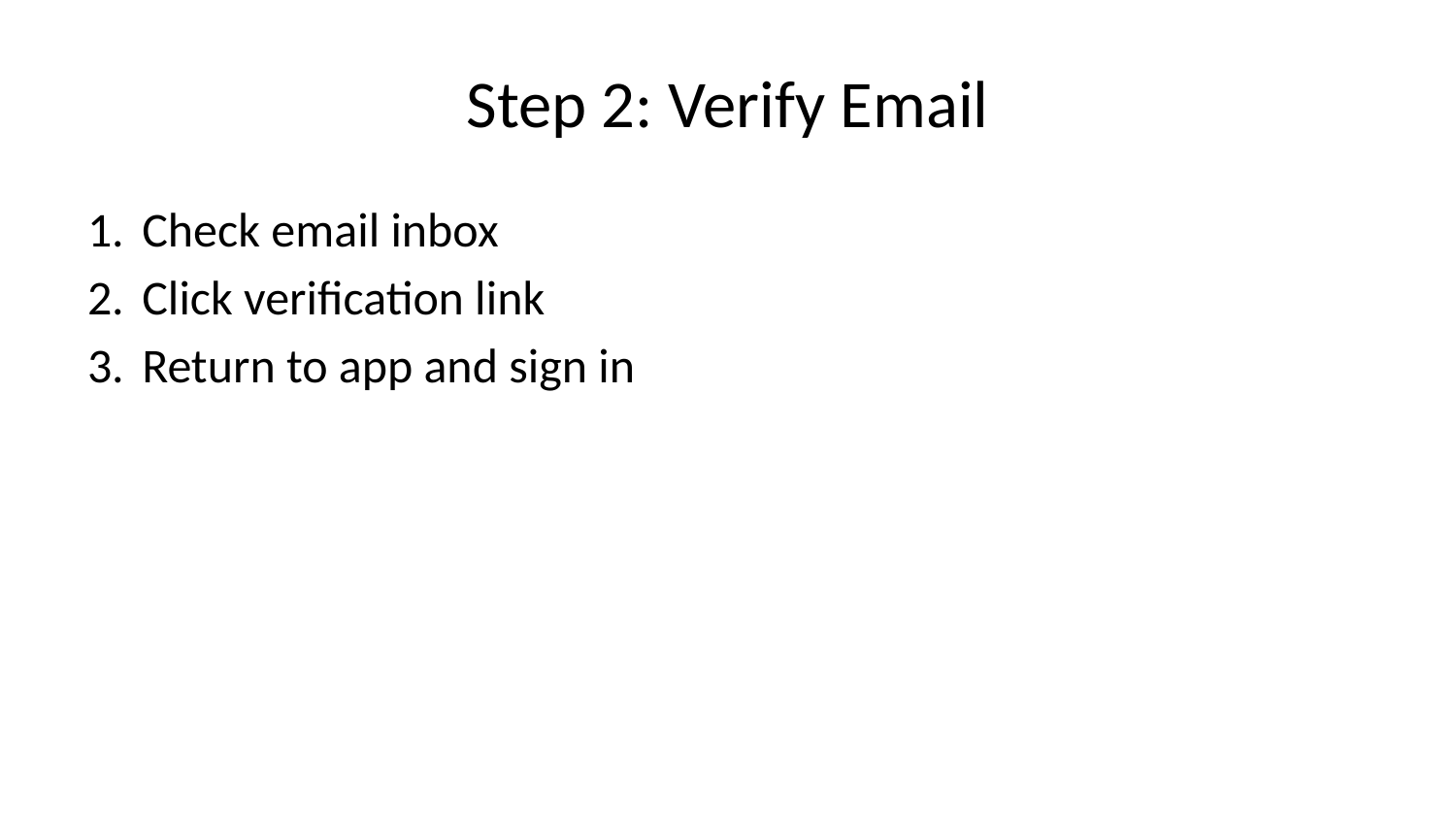

# Step 2: Verify Email
Check email inbox
Click verification link
Return to app and sign in